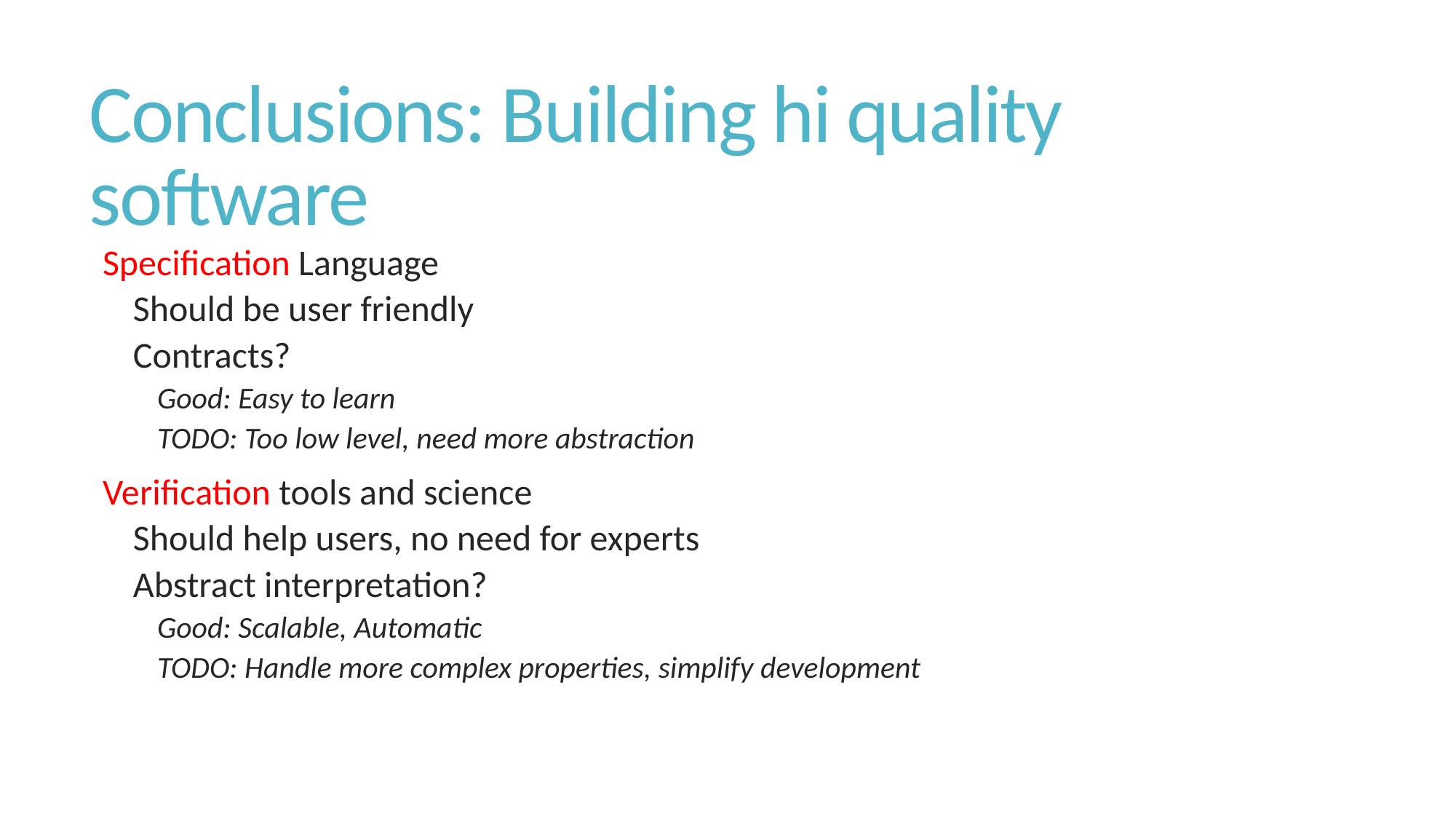

# Conclusions: Building hi quality software
Specification Language
Should be user friendly
Contracts?
Good: Easy to learn
TODO: Too low level, need more abstraction
Verification tools and science
Should help users, no need for experts
Abstract interpretation?
Good: Scalable, Automatic
TODO: Handle more complex properties, simplify development